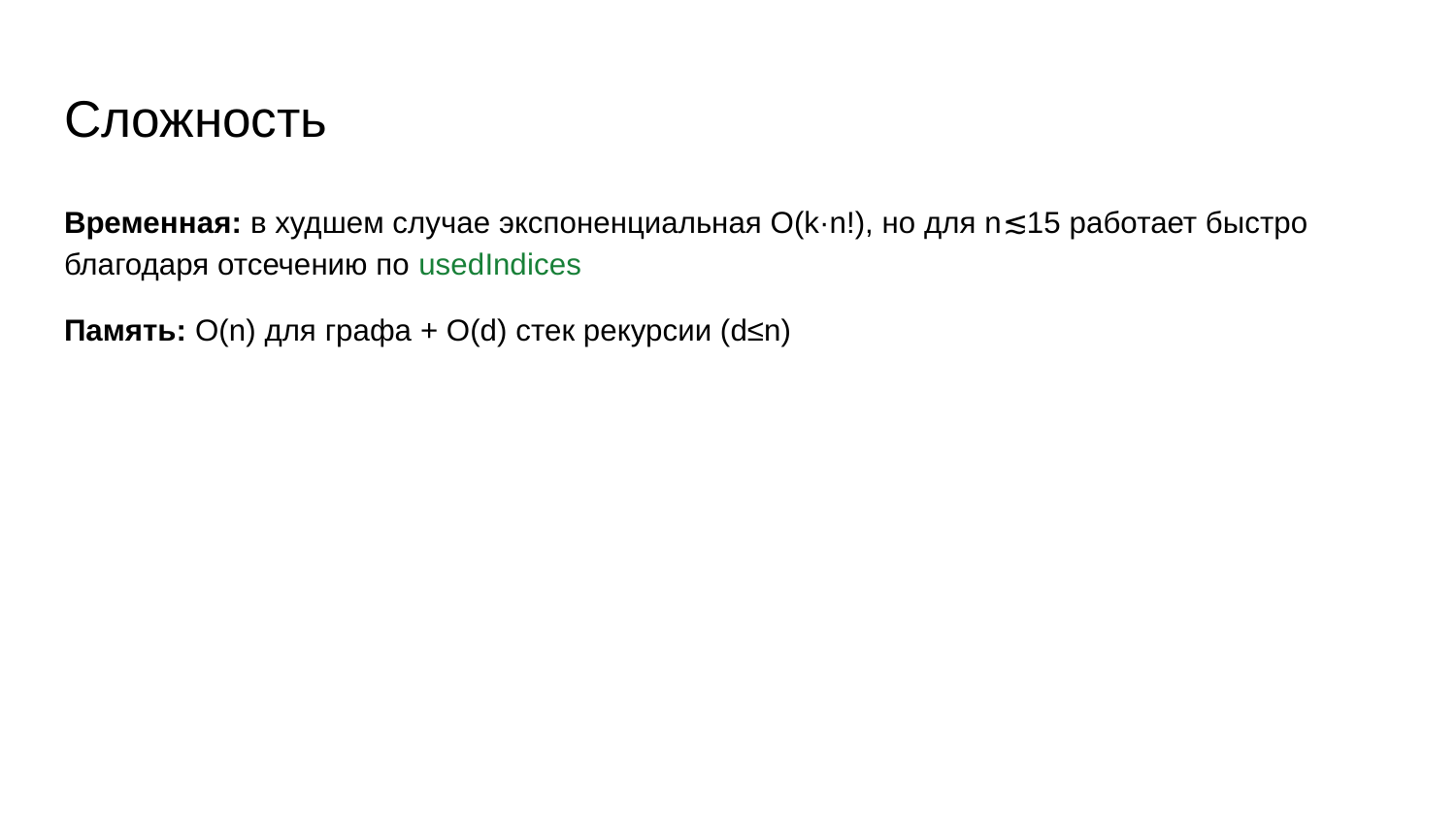

# Сложность
Временная: в худшем случае экспоненциальная O(k·n!), но для n≲15 работает быстро благодаря отсечению по usedIndices
Память: O(n) для графа + O(d) стек рекурсии (d≤n)